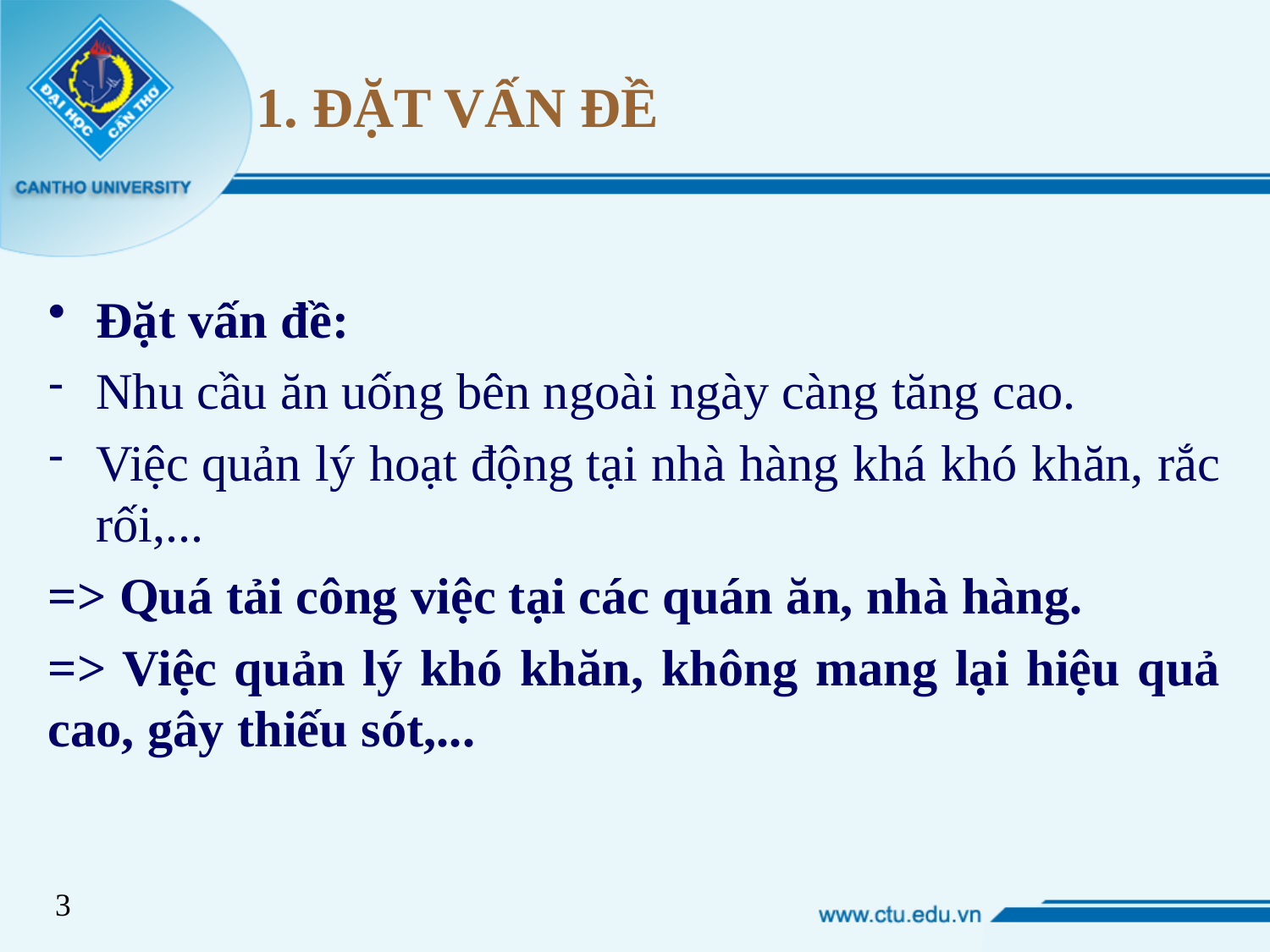

# 1. ĐẶT VẤN ĐỀ
Đặt vấn đề:
Nhu cầu ăn uống bên ngoài ngày càng tăng cao.
Việc quản lý hoạt động tại nhà hàng khá khó khăn, rắc rối,...
=> Quá tải công việc tại các quán ăn, nhà hàng.
=> Việc quản lý khó khăn, không mang lại hiệu quả cao, gây thiếu sót,...

3